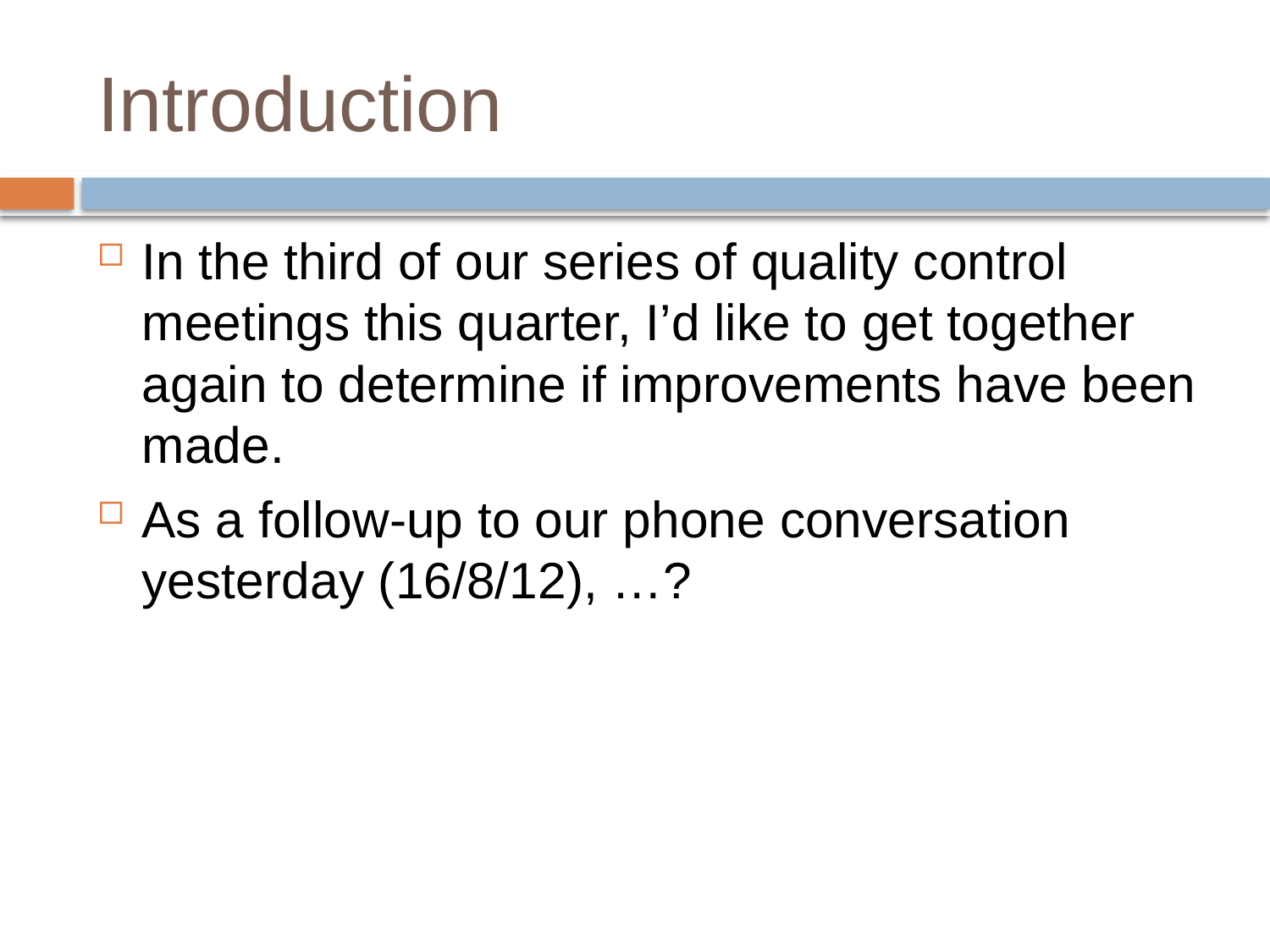

# Introduction
In the third of our series of quality control meetings this quarter, I’d like to get together again to determine if improvements have been made.
As a follow-up to our phone conversation yesterday (16/8/12), …?